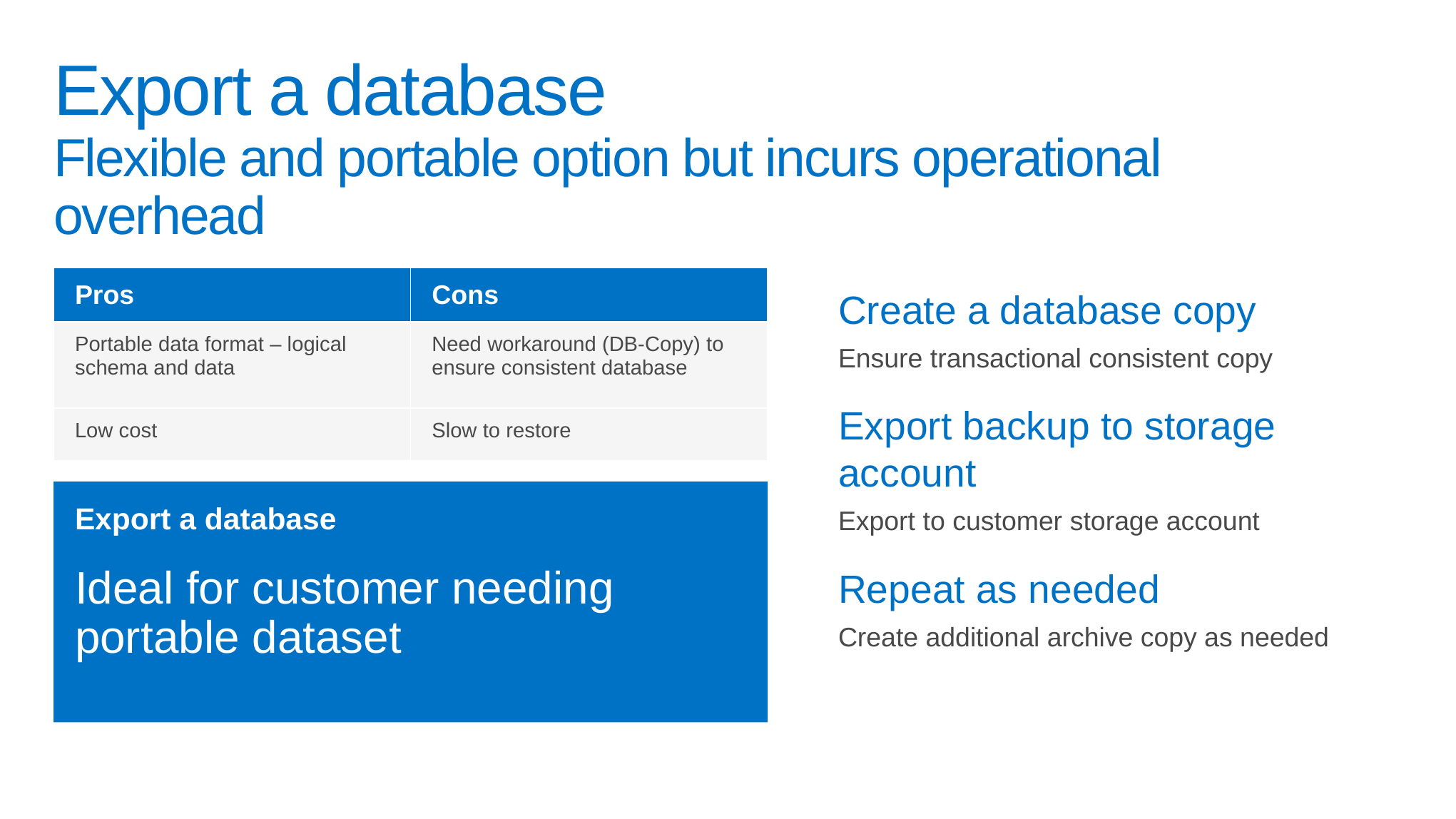

# Export a database Flexible and portable option but incurs operational overhead
| Pros | Cons |
| --- | --- |
| Portable data format – logical schema and data | Need workaround (DB-Copy) to ensure consistent database |
| Low cost | Slow to restore |
Create a database copy
Ensure transactional consistent copy
Export backup to storage account
Export to customer storage account
Repeat as needed
Create additional archive copy as needed
Export a database

Ideal for customer needing portable dataset